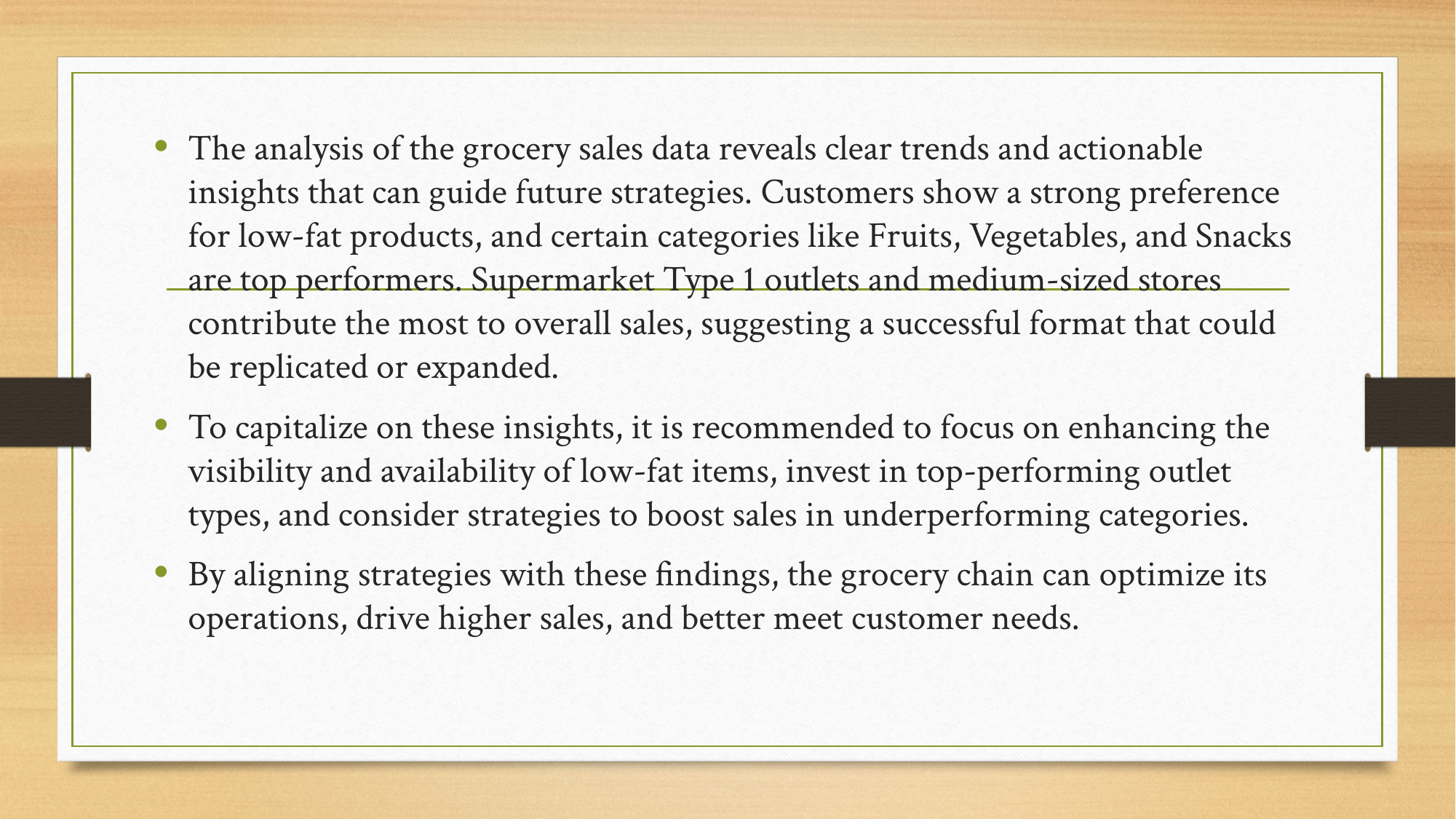

The analysis of the grocery sales data reveals clear trends and actionable insights that can guide future strategies. Customers show a strong preference for low-fat products, and certain categories like Fruits, Vegetables, and Snacks are top performers. Supermarket Type 1 outlets and medium-sized stores contribute the most to overall sales, suggesting a successful format that could be replicated or expanded.
To capitalize on these insights, it is recommended to focus on enhancing the visibility and availability of low-fat items, invest in top-performing outlet types, and consider strategies to boost sales in underperforming categories.
By aligning strategies with these findings, the grocery chain can optimize its operations, drive higher sales, and better meet customer needs.